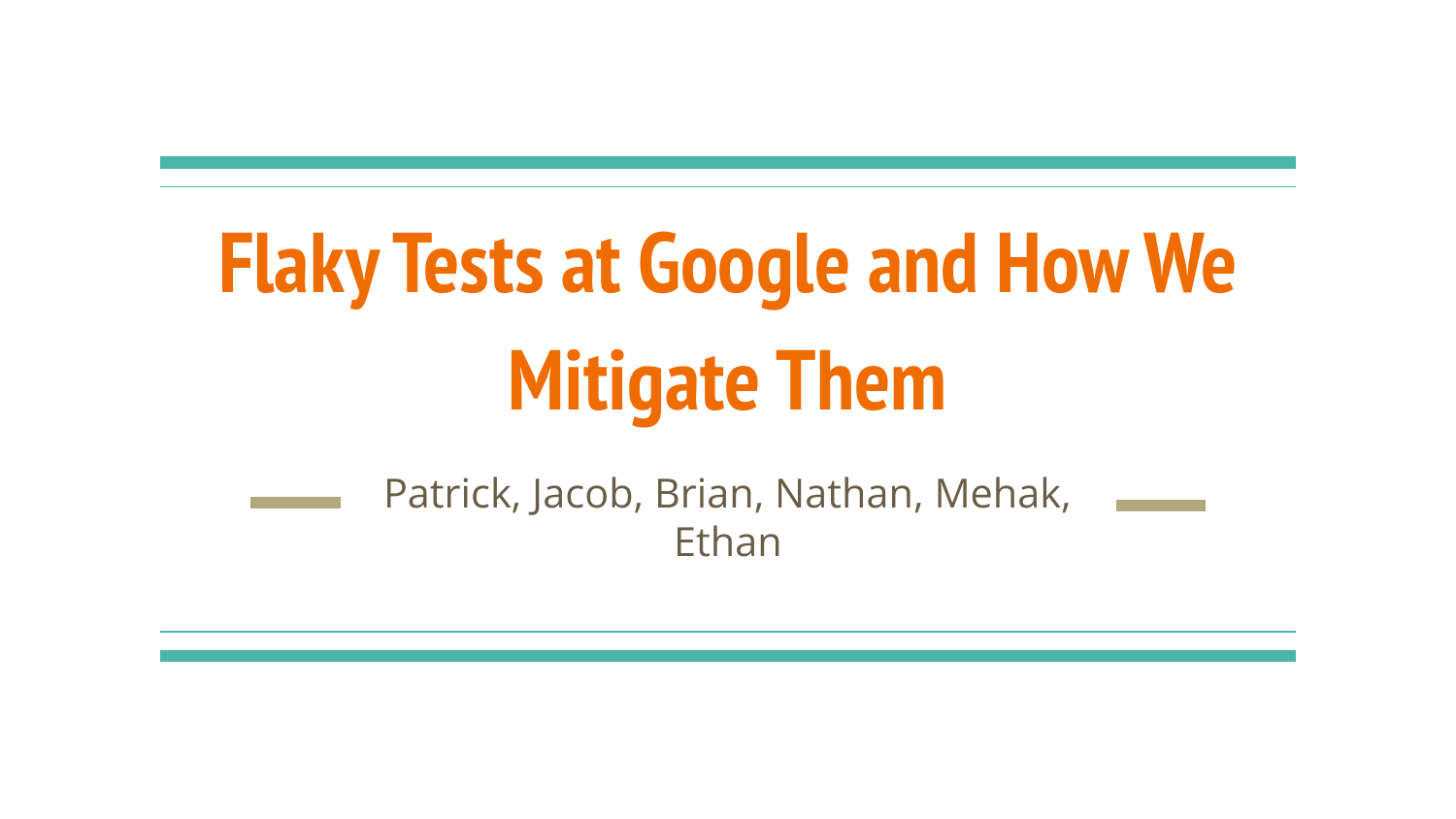

# Flaky Tests at Google and How We Mitigate Them
Patrick, Jacob, Brian, Nathan, Mehak, Ethan